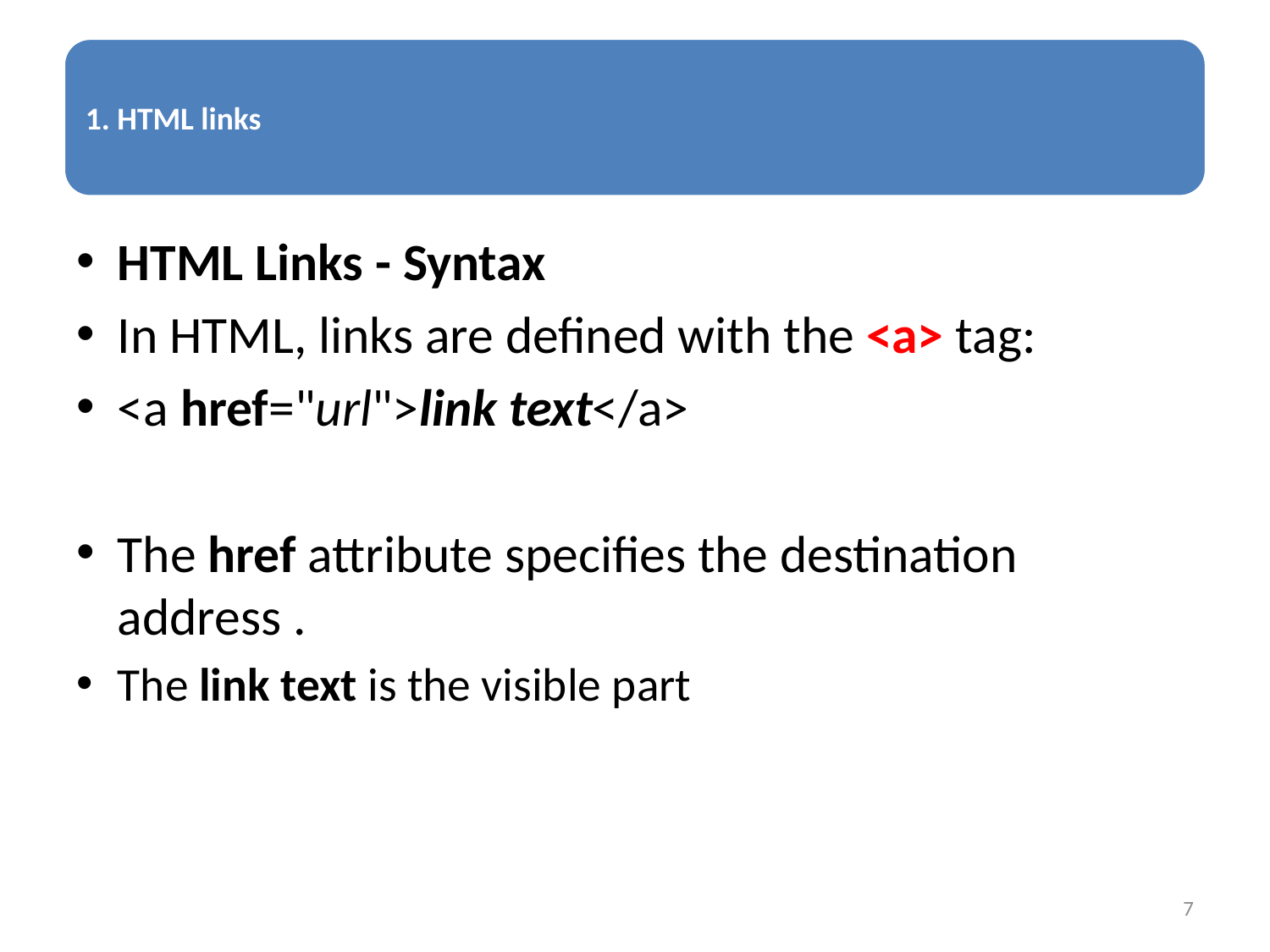

1. HTML links
HTML Links - Syntax
In HTML, links are defined with the <a> tag:
<a href="url">link text</a>

The href attribute specifies the destination address .
The link text is the visible part

7